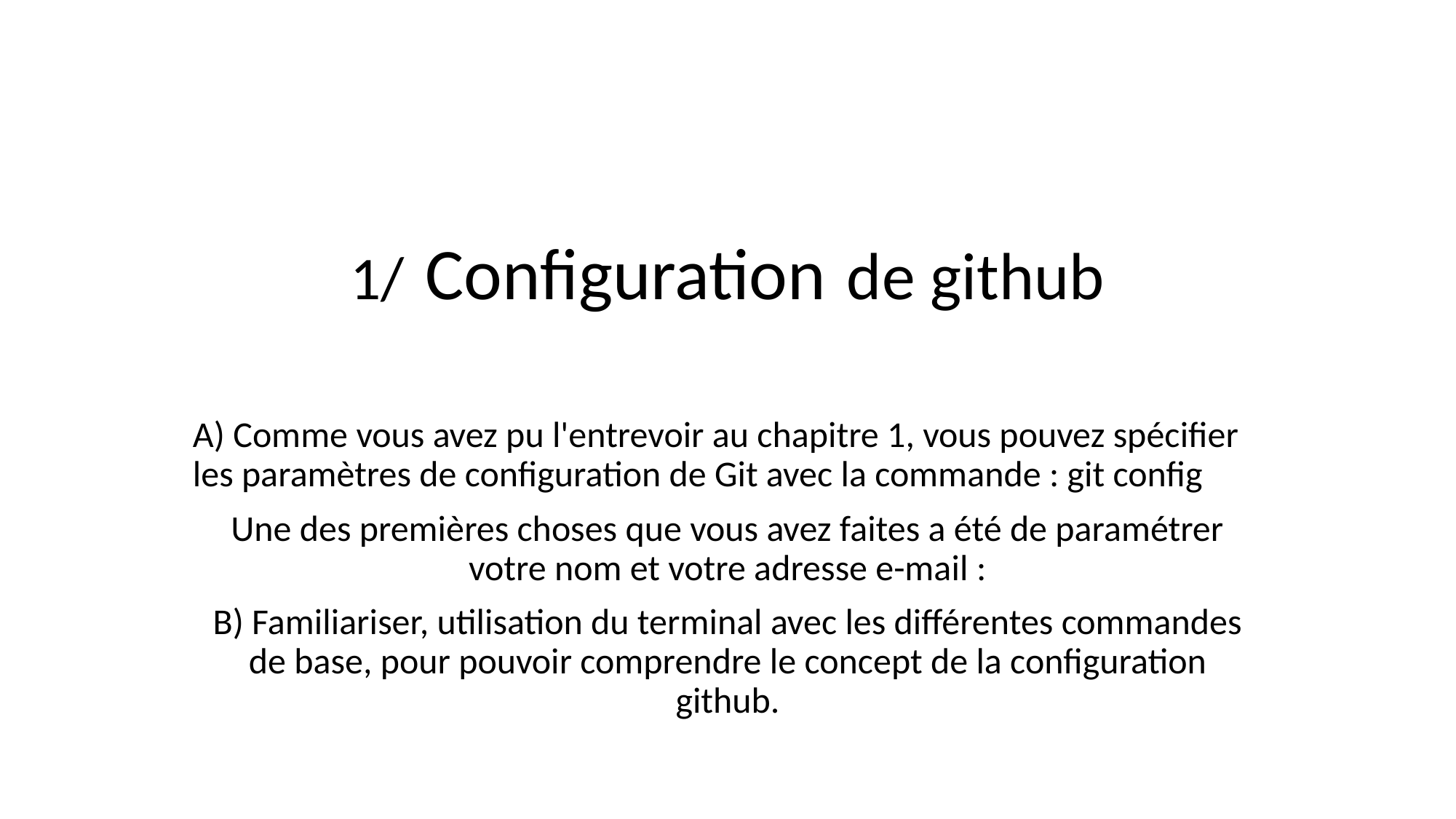

# 1/ Configuration de github
A) Comme vous avez pu l'entrevoir au chapitre 1, vous pouvez spécifier les paramètres de configuration de Git avec la commande : git config
Une des premières choses que vous avez faites a été de paramétrer votre nom et votre adresse e-mail :
B) Familiariser, utilisation du terminal avec les différentes commandes de base, pour pouvoir comprendre le concept de la configuration github.